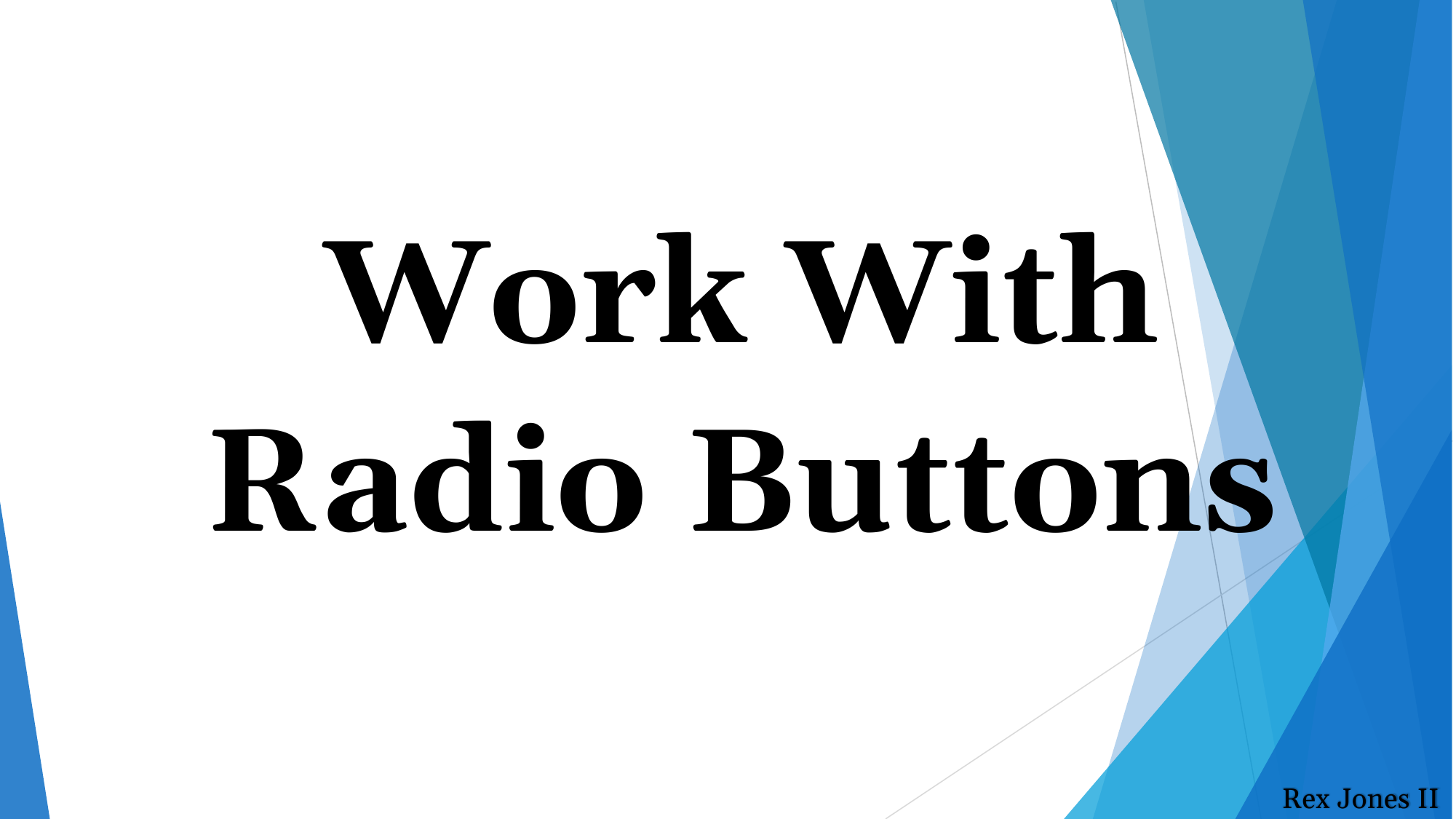

# Work With  Radio Buttons
Rex Jones II